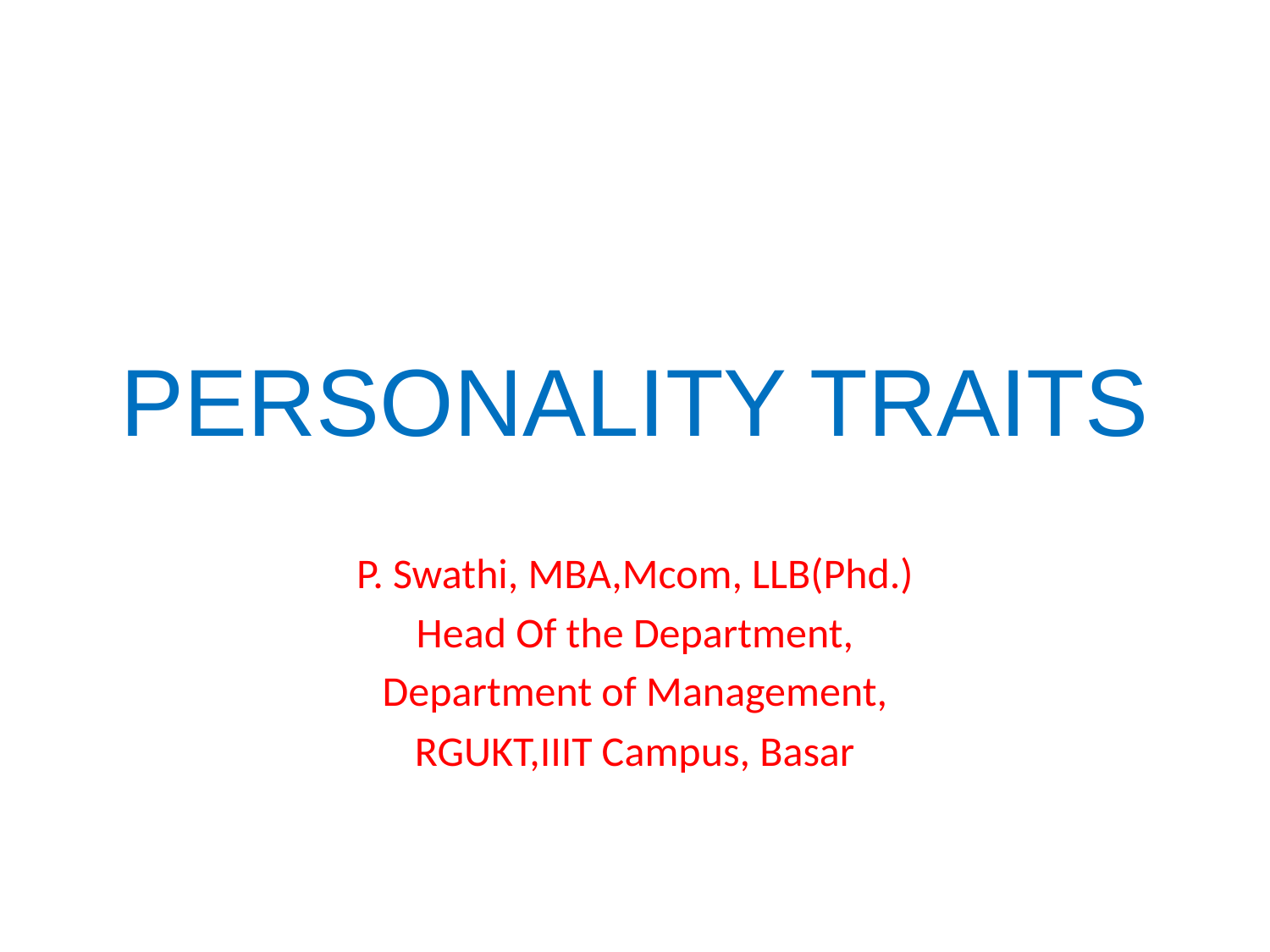

# PERSONALITY TRAITS
P. Swathi, MBA,Mcom, LLB(Phd.)
Head Of the Department,
Department of Management,
RGUKT,IIIT Campus, Basar